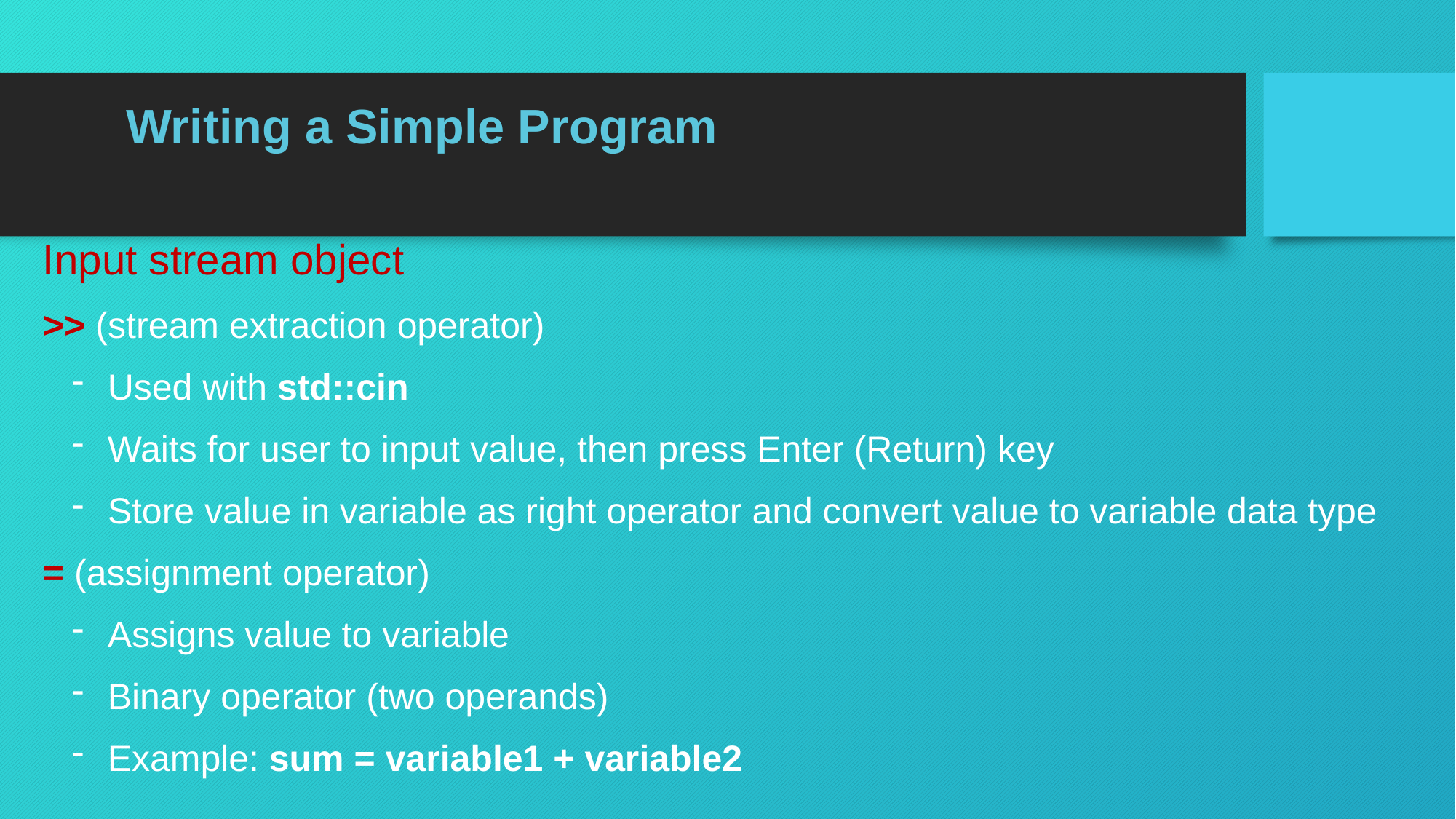

Writing a Simple Program
Input stream object
>> (stream extraction operator)
 Used with std::cin
 Waits for user to input value, then press Enter (Return) key
 Store value in variable as right operator and convert value to variable data type
= (assignment operator)
 Assigns value to variable
 Binary operator (two operands)
 Example: sum = variable1 + variable2